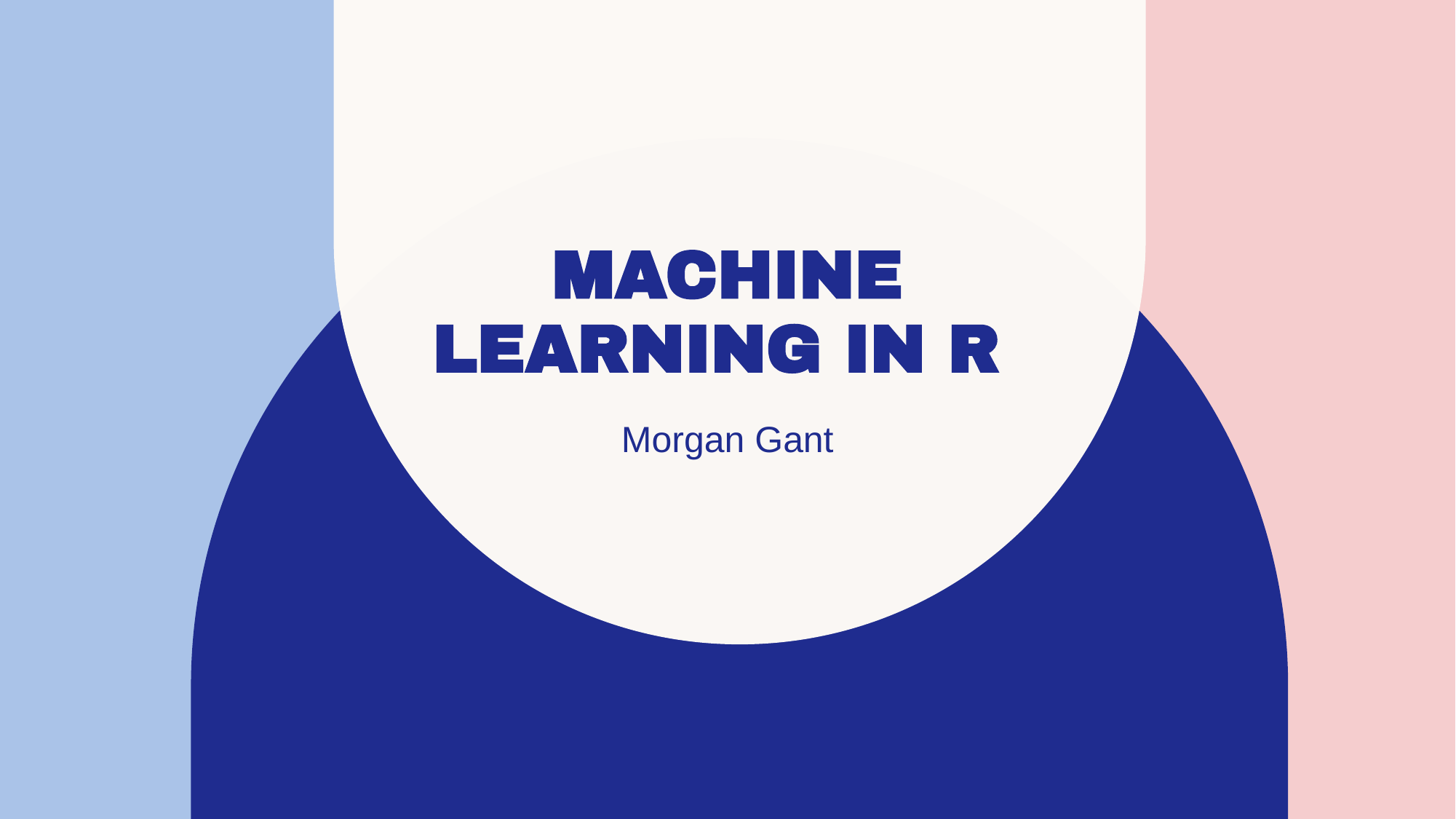

# Machine Learning in R
Morgan Gant